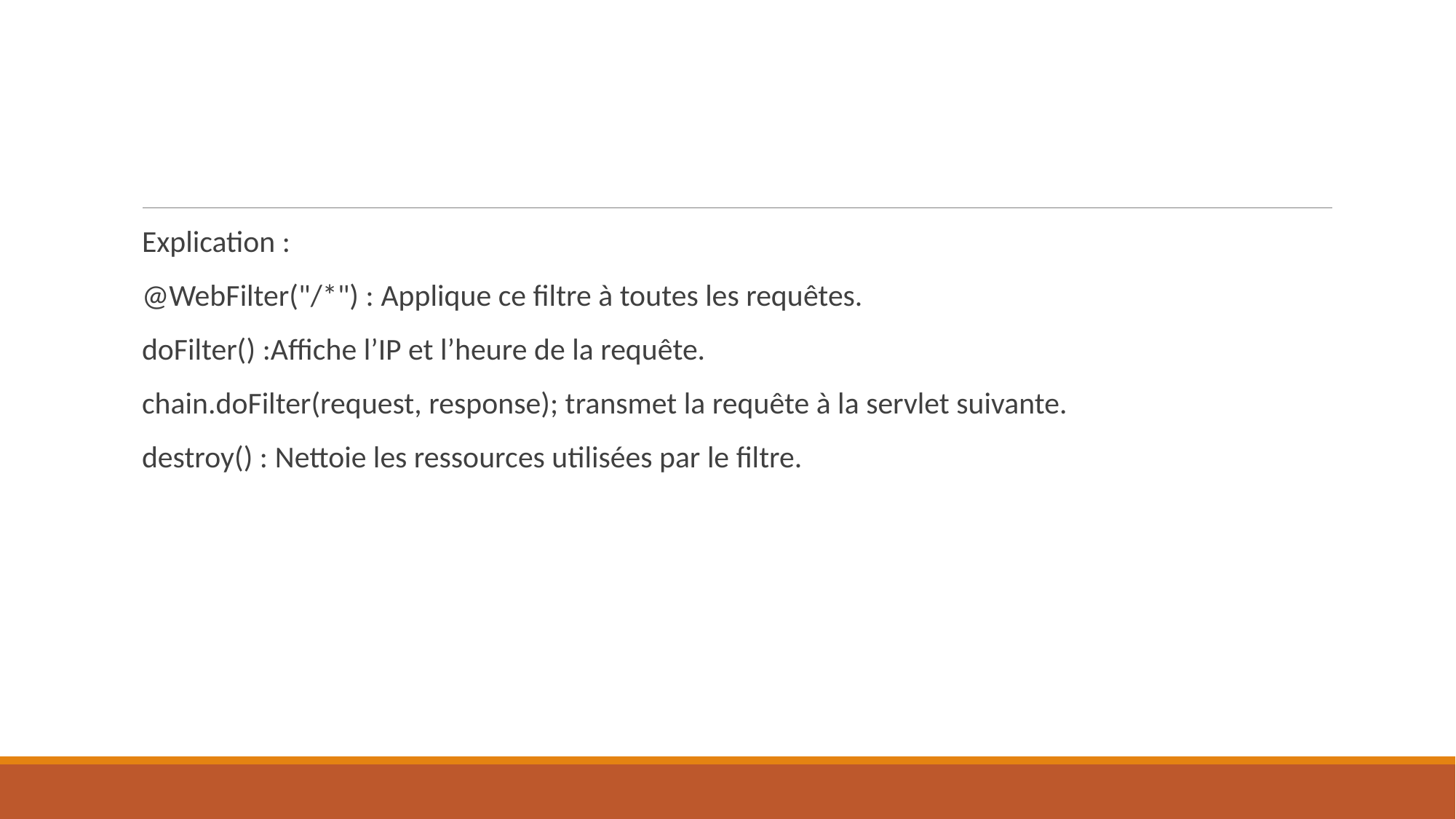

#
Explication :
@WebFilter("/*") : Applique ce filtre à toutes les requêtes.
doFilter() :Affiche l’IP et l’heure de la requête.
chain.doFilter(request, response); transmet la requête à la servlet suivante.
destroy() : Nettoie les ressources utilisées par le filtre.